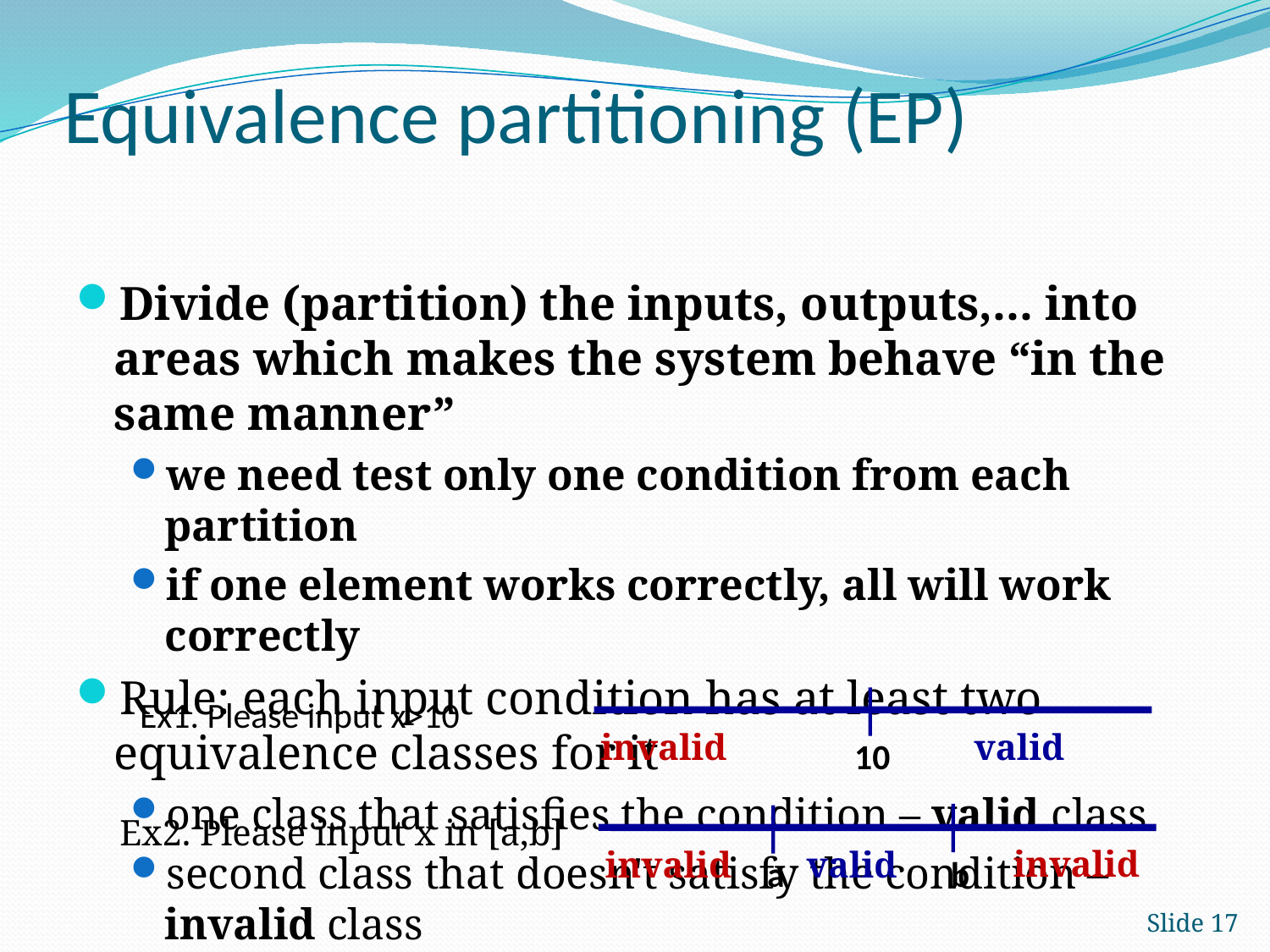

# Equivalence partitioning (EP)
Divide (partition) the inputs, outputs,... into areas which makes the system behave “in the same manner”
we need test only one condition from each partition
if one element works correctly, all will work correctly
Rule: each input condition has at least two equivalence classes for it
one class that satisfies the condition – valid class
second class that doesn't satisfy the condition – invalid class
Ex1. Please input x>10

10
invalid
valid

a
invalid
invalid
valid
b
Ex2. Please input x in [a,b]
Slide 17